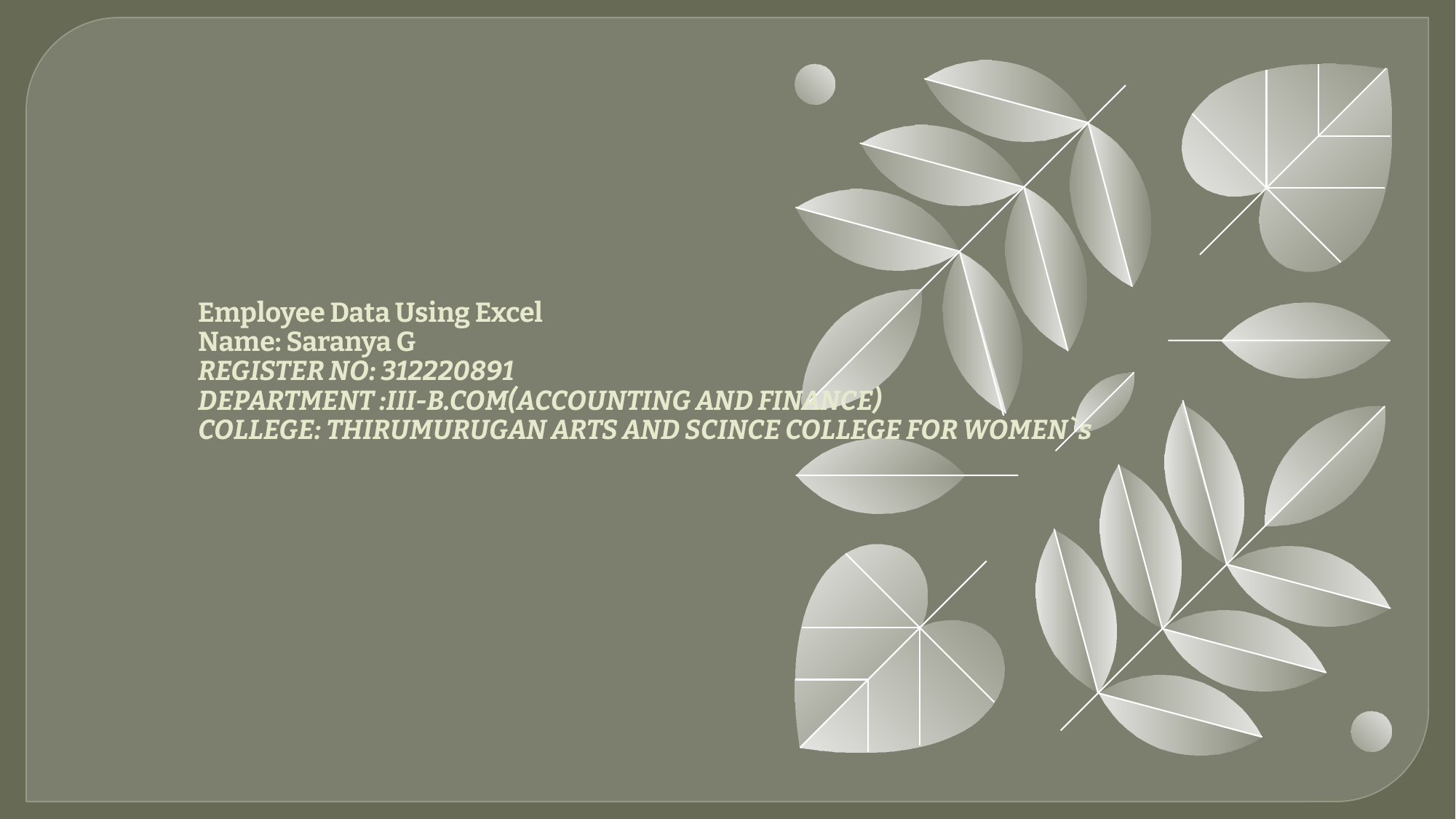

# Employee Data Using Excel Name: Saranya G REGISTER NO: 312220891 DEPARTMENT :III-B.COM(ACCOUNTING AND FINANCE) COLLEGE: THIRUMURUGAN ARTS AND SCINCE COLLEGE FOR WOMEN`s